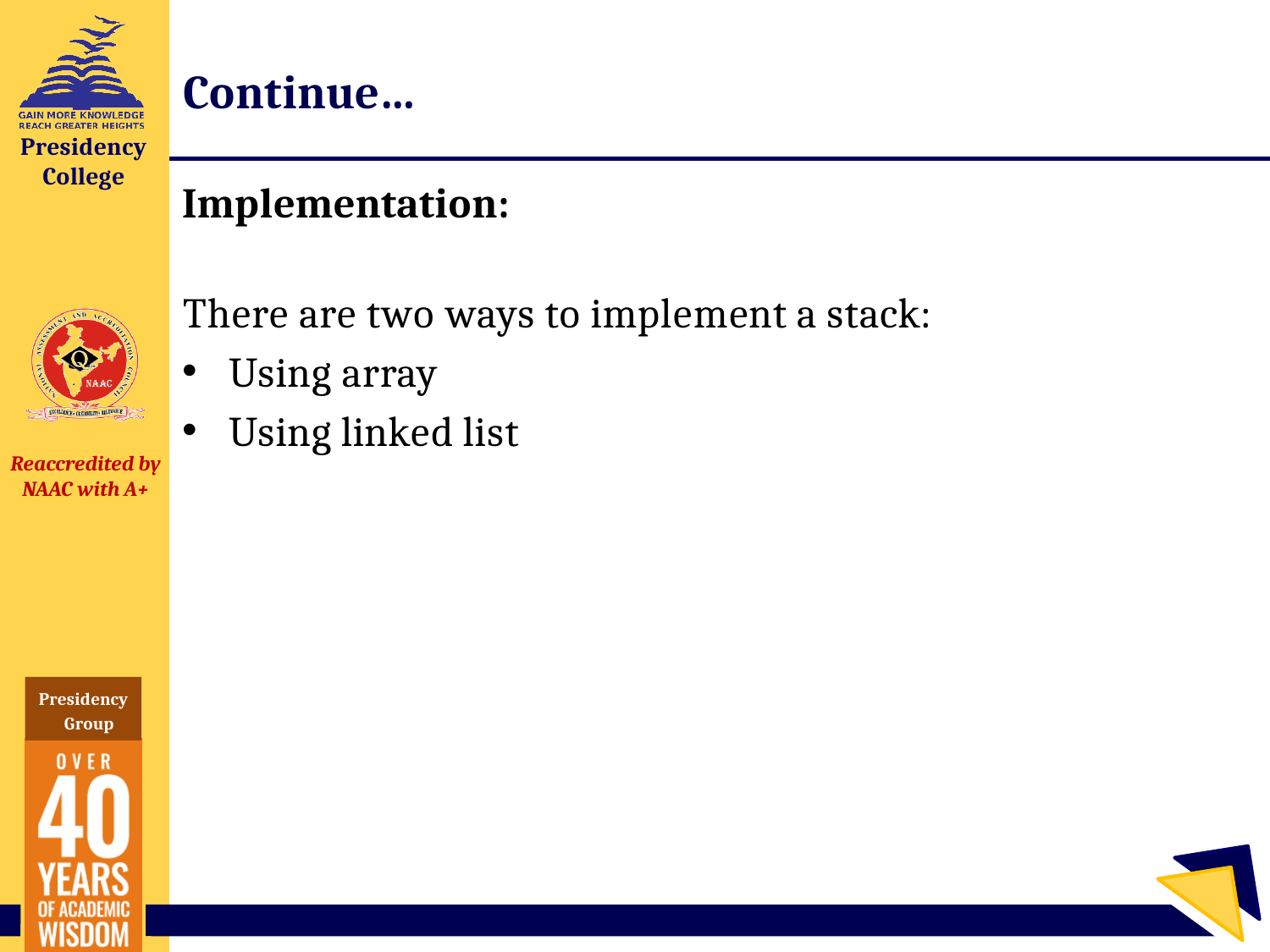

# Continue…
Implementation:
There are two ways to implement a stack:
Using array
Using linked list